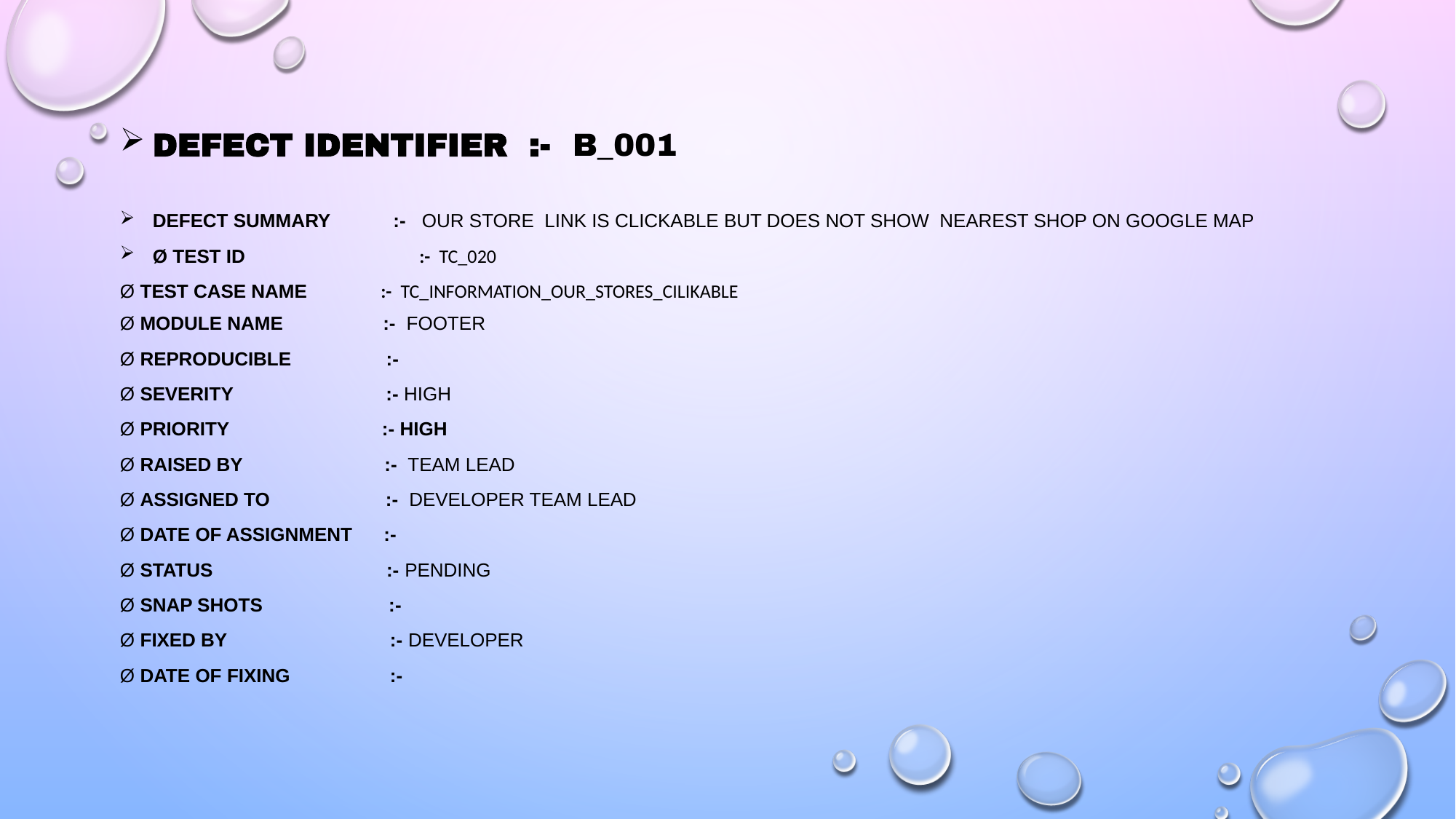

Defect identifier  :-  B_001

Defect summary            :-   Our Store  link is clickable but does not show  nearest shop on google map
Ø Test Id                                 :-  TC_020
Ø Test case name              :-  TC_information_our_stores_cilikable
Ø Module name                   :-  footer
Ø Reproducible                  :-
Ø Severity                             :- high
Ø Priority                             :- high
Ø Raised by                           :-  Team lead
Ø Assigned to                      :-  developer Team lead
Ø Date of assignment      :-
Ø Status                                 :- pending
Ø Snap shots                        :-
Ø Fixed by                               :- developer
Ø Date of fixing                   :-